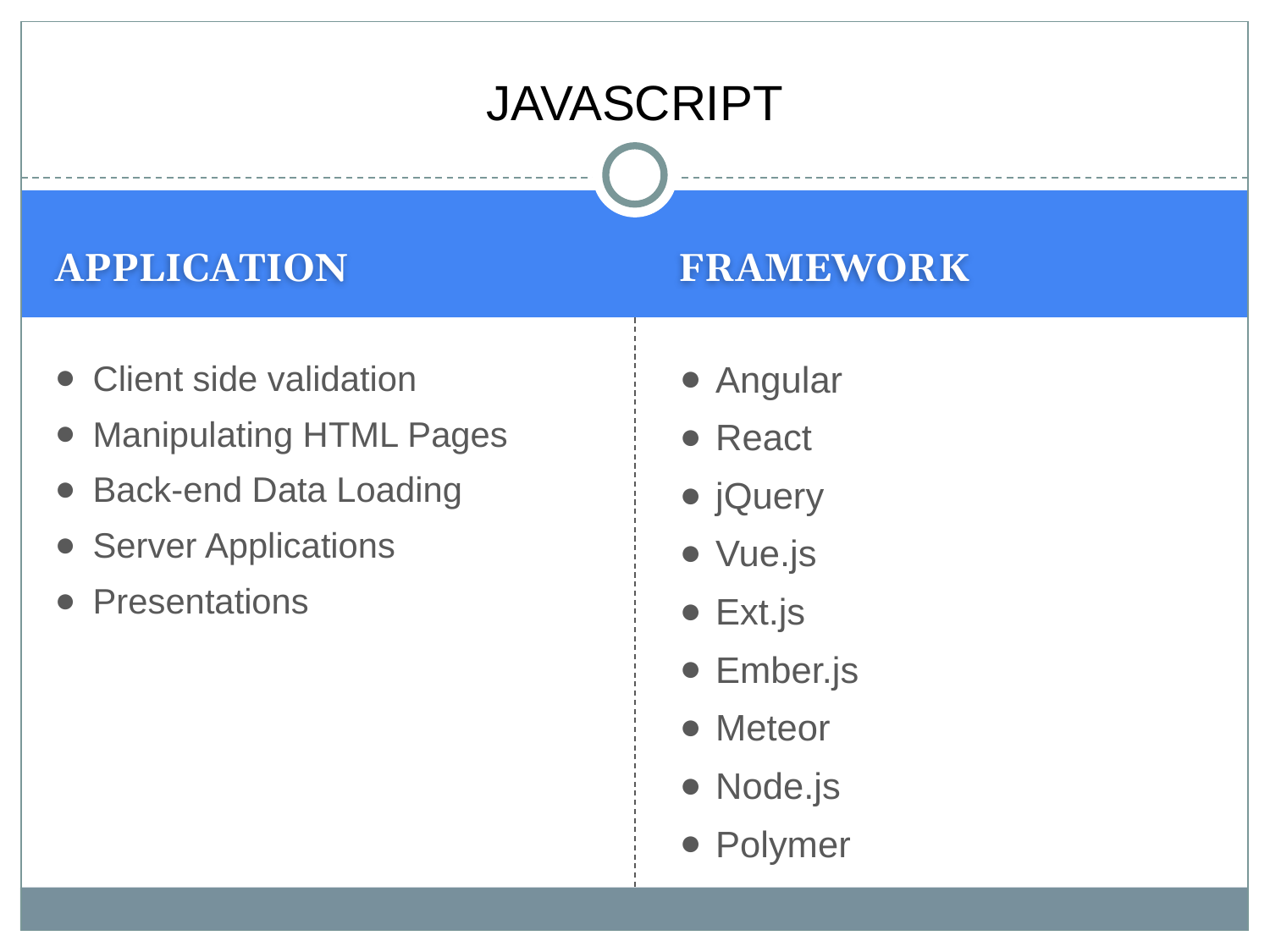

# JAVASCRIPT
APPLICATION
FRAMEWORK
Client side validation
Manipulating HTML Pages
Back-end Data Loading
Server Applications
Presentations
Angular
React
jQuery
Vue.js
Ext.js
Ember.js
Meteor
Node.js
Polymer